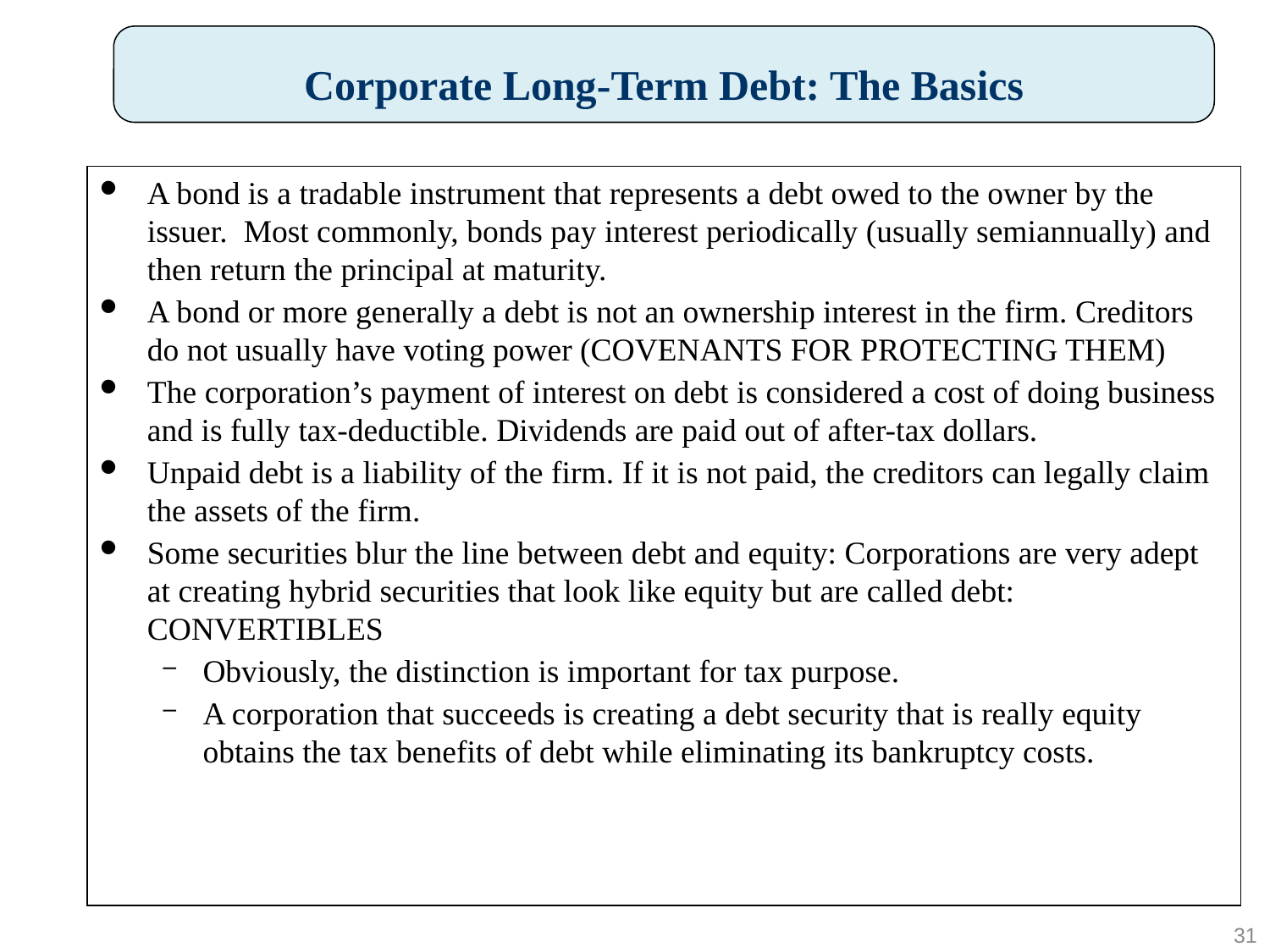

Corporate Long-Term Debt: The Basics
A bond is a tradable instrument that represents a debt owed to the owner by the issuer.  Most commonly, bonds pay interest periodically (usually semiannually) and then return the principal at maturity.
A bond or more generally a debt is not an ownership interest in the firm. Creditors do not usually have voting power (COVENANTS FOR PROTECTING THEM)
The corporation’s payment of interest on debt is considered a cost of doing business and is fully tax-deductible. Dividends are paid out of after-tax dollars.
Unpaid debt is a liability of the firm. If it is not paid, the creditors can legally claim the assets of the firm.
Some securities blur the line between debt and equity: Corporations are very adept at creating hybrid securities that look like equity but are called debt: CONVERTIBLES
Obviously, the distinction is important for tax purpose.
A corporation that succeeds is creating a debt security that is really equity obtains the tax benefits of debt while eliminating its bankruptcy costs.

31